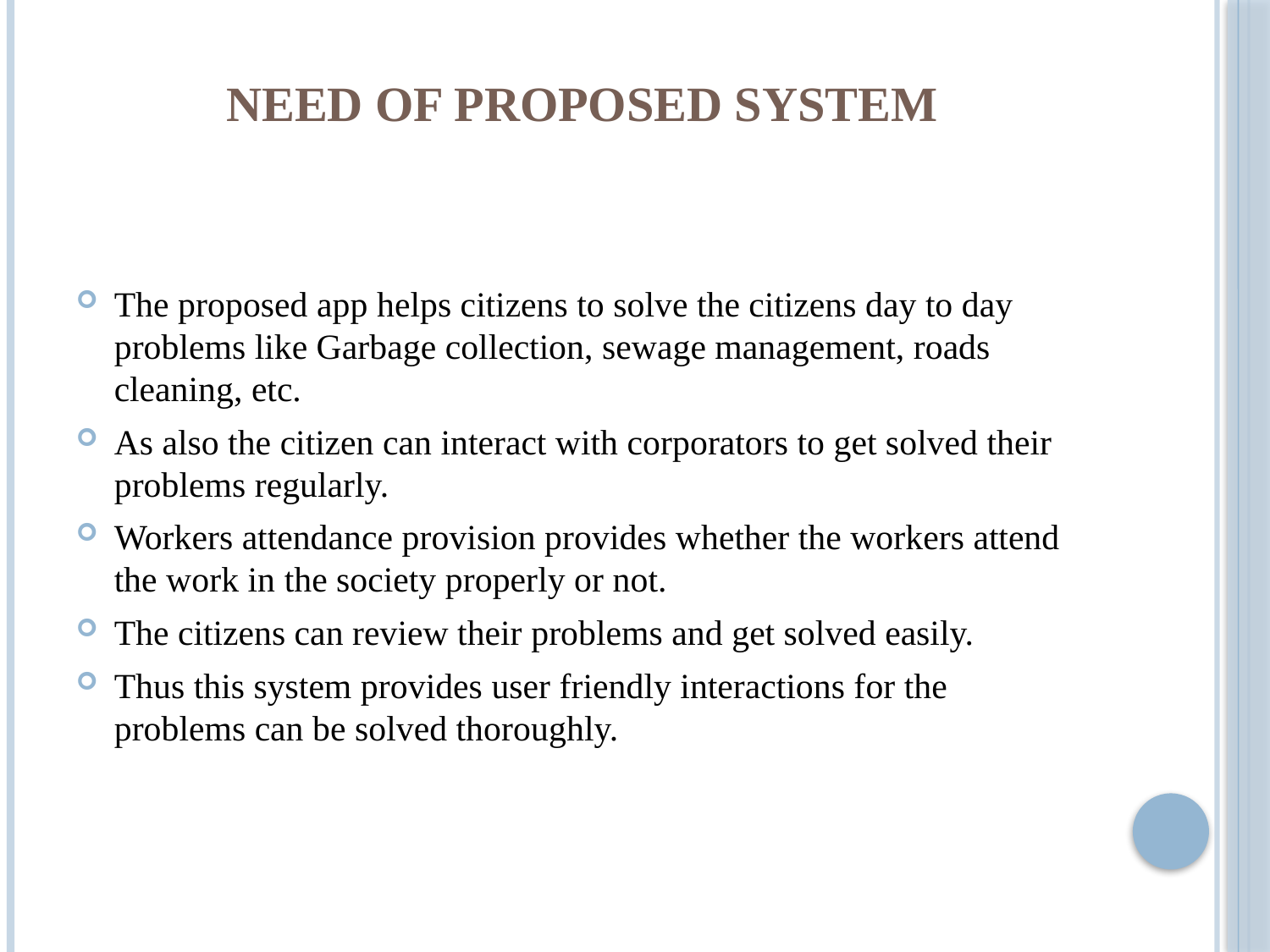

# Need of proposed System

The proposed app helps citizens to solve the citizens day to day problems like Garbage collection, sewage management, roads cleaning, etc.
As also the citizen can interact with corporators to get solved their problems regularly.
Workers attendance provision provides whether the workers attend the work in the society properly or not.
The citizens can review their problems and get solved easily.
Thus this system provides user friendly interactions for the problems can be solved thoroughly.